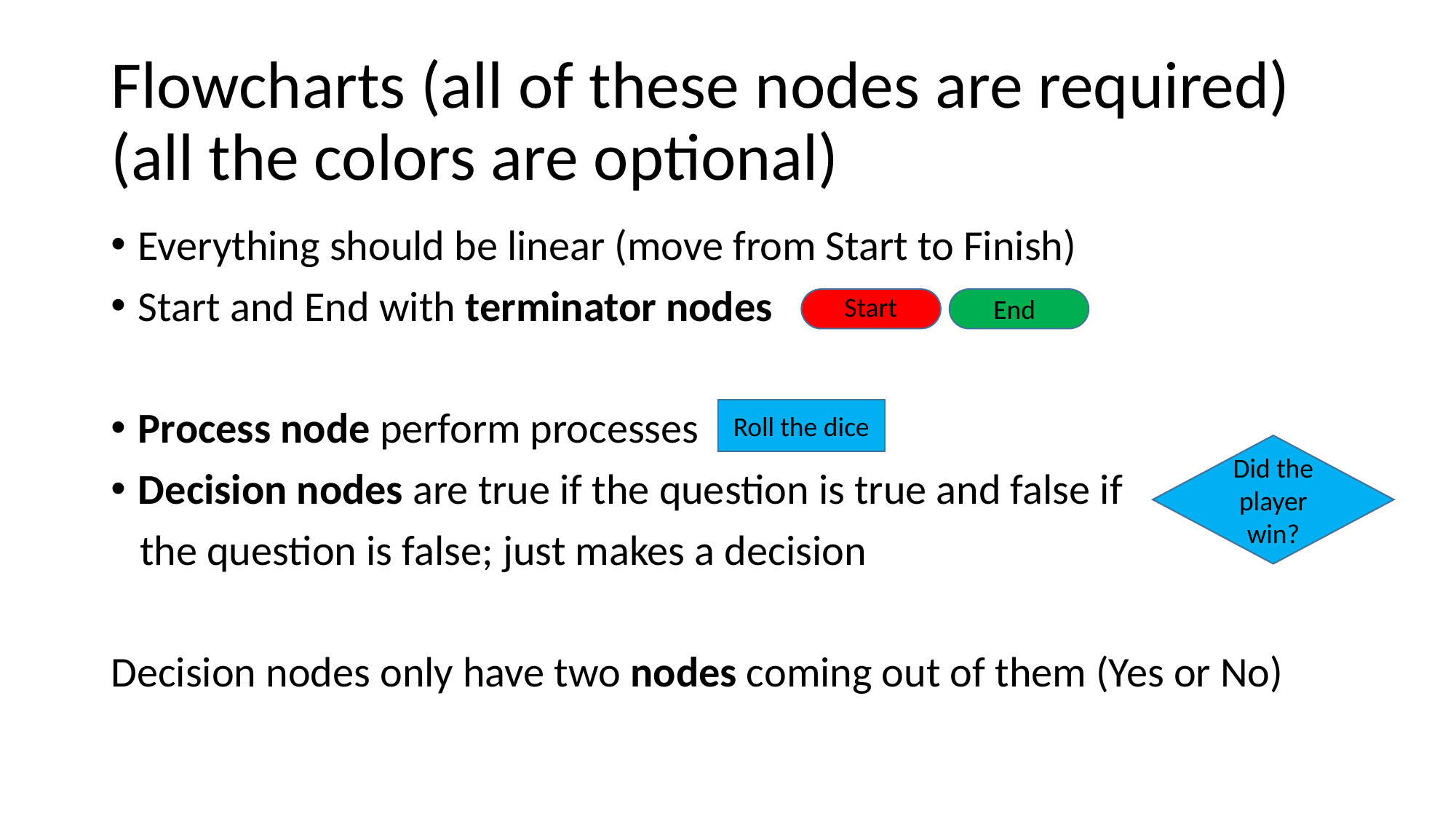

# Flowcharts (all of these nodes are required) (all the colors are optional)
Everything should be linear (move from Start to Finish)
Start and End with terminator nodes

Process node perform processes
Decision nodes are true if the question is true and false if
   the question is false; just makes a decision

Decision nodes only have two nodes coming out of them (Yes or No)
Start
End

Roll the dice
Did the player win?